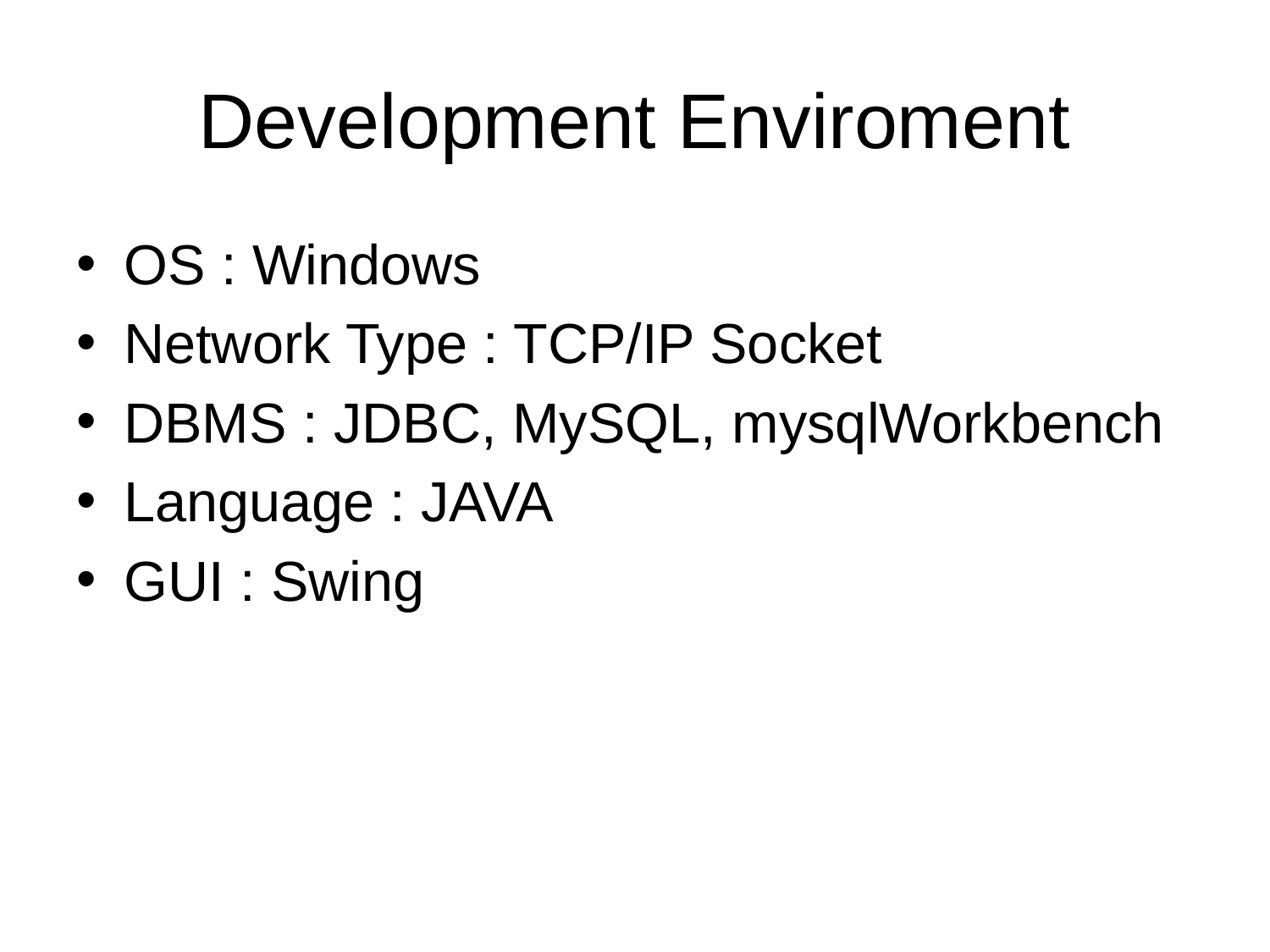

# Development Enviroment
OS : Windows
Network Type : TCP/IP Socket
DBMS : JDBC, MySQL, mysqlWorkbench
Language : JAVA
GUI : Swing